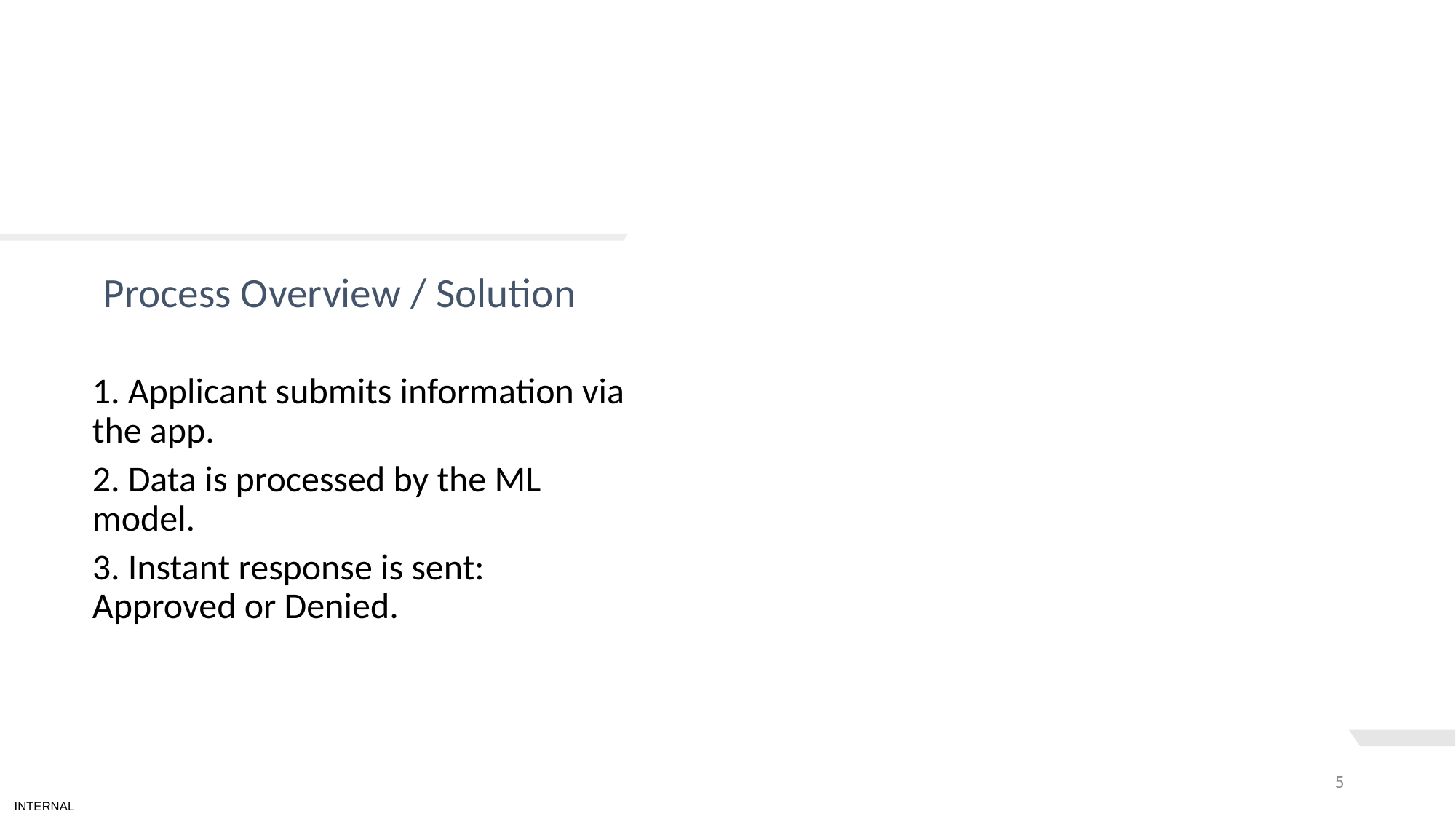

# TEXT LAYOUT 1
Process Overview / Solution
1. Applicant submits information via the app.
2. Data is processed by the ML model.
3. Instant response is sent: Approved or Denied.

5